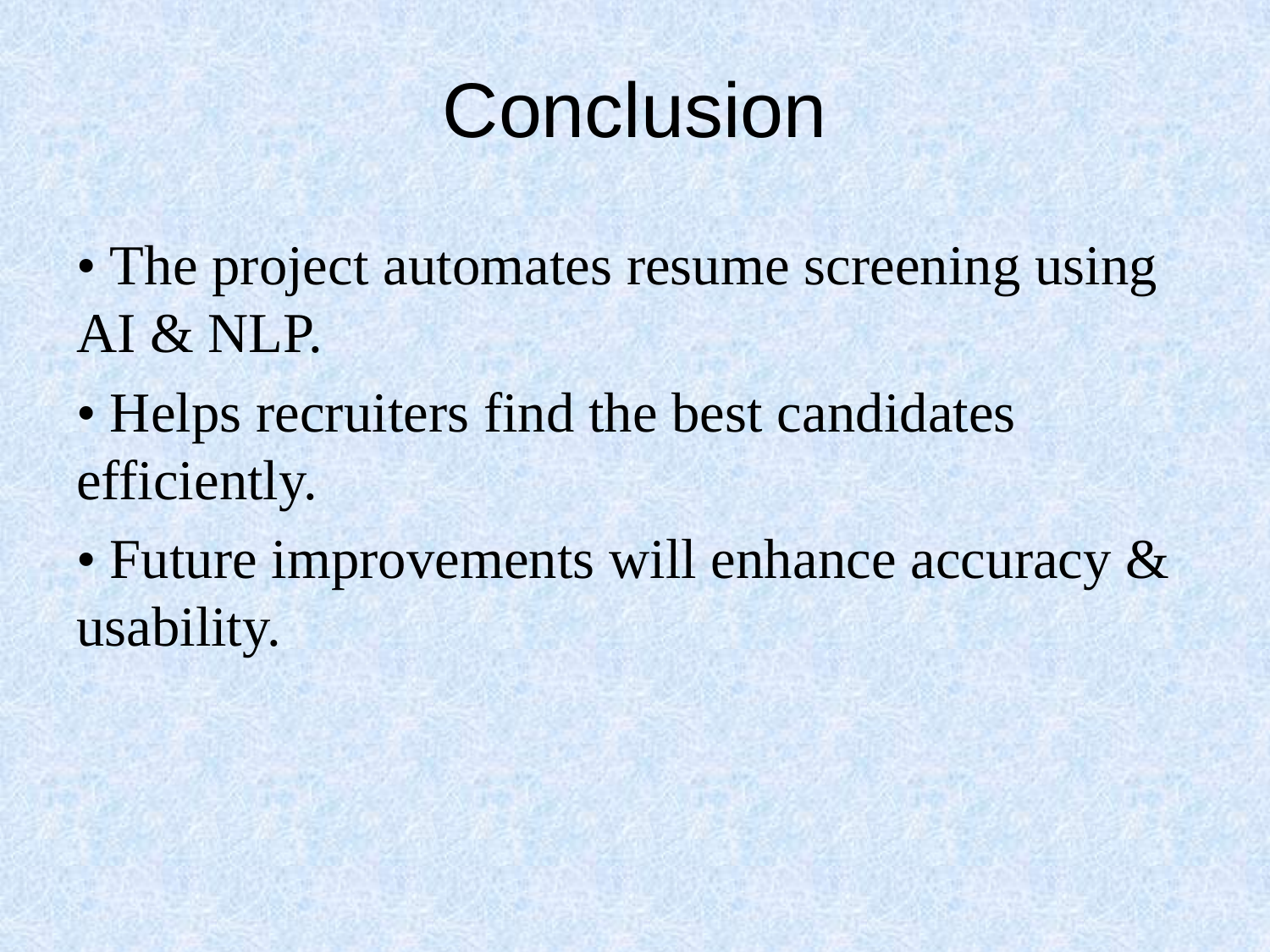

# Conclusion
• The project automates resume screening using AI & NLP.
• Helps recruiters find the best candidates efficiently.
• Future improvements will enhance accuracy & usability.